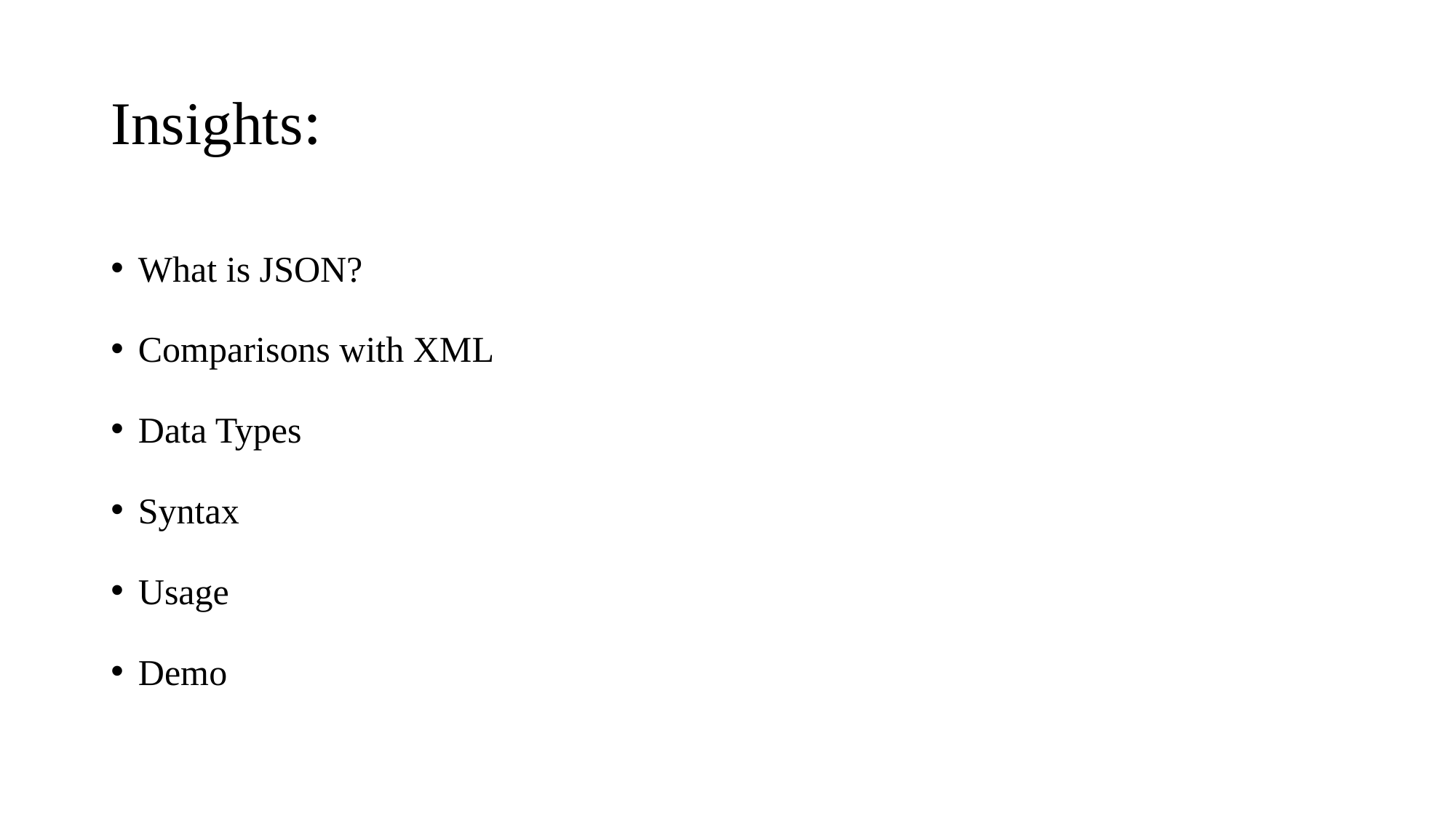

# Insights:
What is JSON?
Comparisons with XML
Data Types
Syntax
Usage
Demo